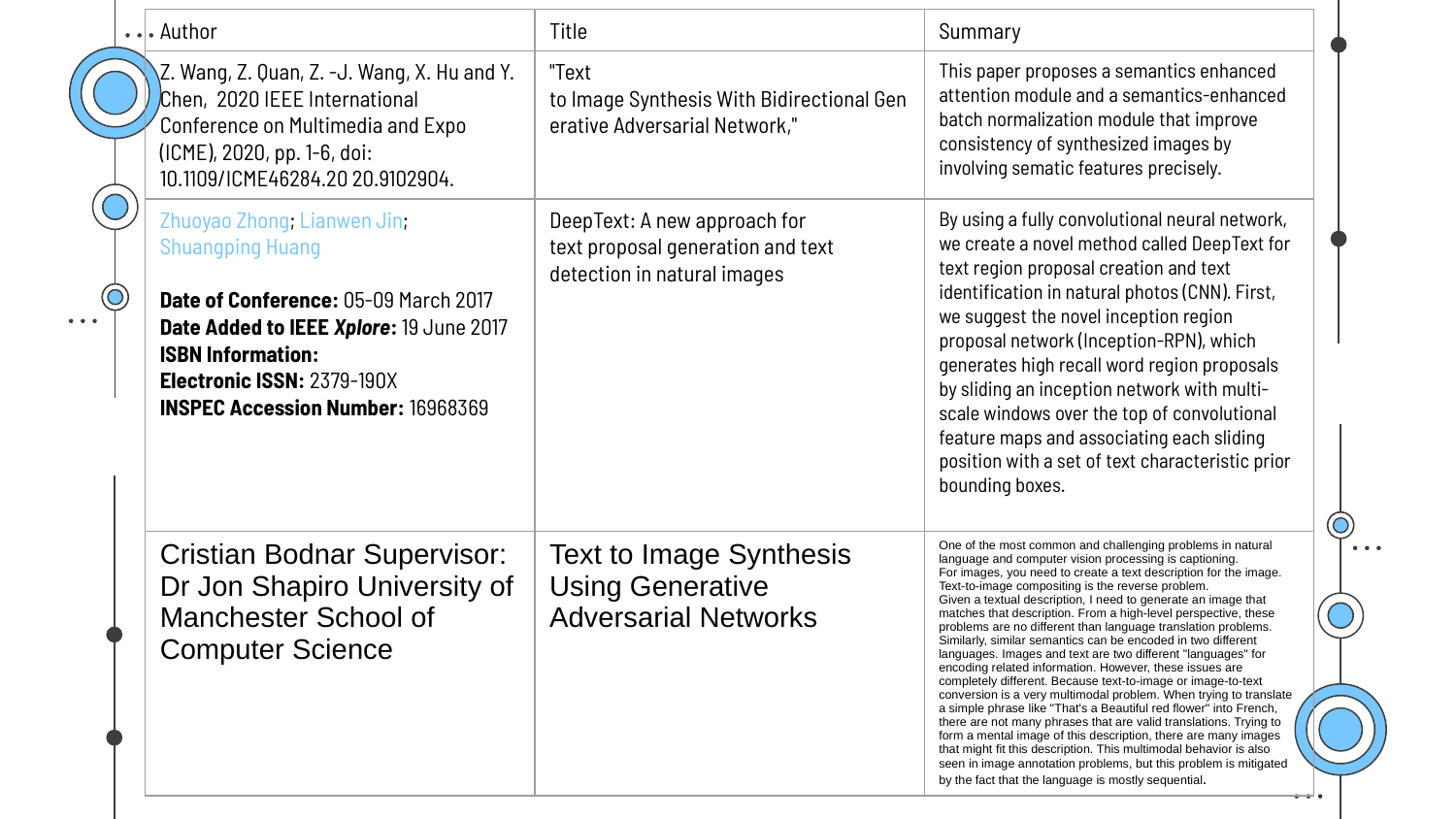

| Author | Title | Summary |
| --- | --- | --- |
| Z. Wang, Z. Quan, Z. -J. Wang, X. Hu and Y. Chen,  2020 IEEE International Conference on Multimedia and Expo (ICME), 2020, pp. 1-6, doi: 10.1109/ICME46284.20 20.9102904. | "Text to Image Synthesis With Bidirectional Generative Adversarial Network," | This paper proposes a semantics enhanced attention module and a semantics-enhanced batch normalization module that improve consistency of synthesized images by involving sematic features precisely. |
| Zhuoyao Zhong; Lianwen Jin; Shuangping Huang  Date of Conference: 05-09 March 2017 Date Added to IEEE Xplore: 19 June 2017 ISBN Information: Electronic ISSN: 2379-190X INSPEC Accession Number: 16968369 | DeepText: A new approach for text proposal generation and text detection in natural images | By using a fully convolutional neural network, we create a novel method called DeepText for text region proposal creation and text identification in natural photos (CNN). First, we suggest the novel inception region proposal network (Inception-RPN), which generates high recall word region proposals by sliding an inception network with multi-scale windows over the top of convolutional feature maps and associating each sliding position with a set of text characteristic prior bounding boxes. |
| Cristian Bodnar Supervisor: Dr Jon Shapiro University of Manchester School of Computer Science | Text to Image Synthesis Using Generative Adversarial Networks | One of the most common and challenging problems in natural language and computer vision processing is captioning. For images, you need to create a text description for the image. Text-to-image compositing is the reverse problem. Given a textual description, I need to generate an image that matches that description. From a high-level perspective, these problems are no different than language translation problems. Similarly, similar semantics can be encoded in two different languages. Images and text are two different "languages" for encoding related information. However, these issues are completely different. Because text-to-image or image-to-text conversion is a very multimodal problem. When trying to translate a simple phrase like "That's a Beautiful red flower" into French, there are not many phrases that are valid translations. Trying to form a mental image of this description, there are many images that might fit this description. This multimodal behavior is also seen in image annotation problems, but this problem is mitigated by the fact that the language is mostly sequential. |